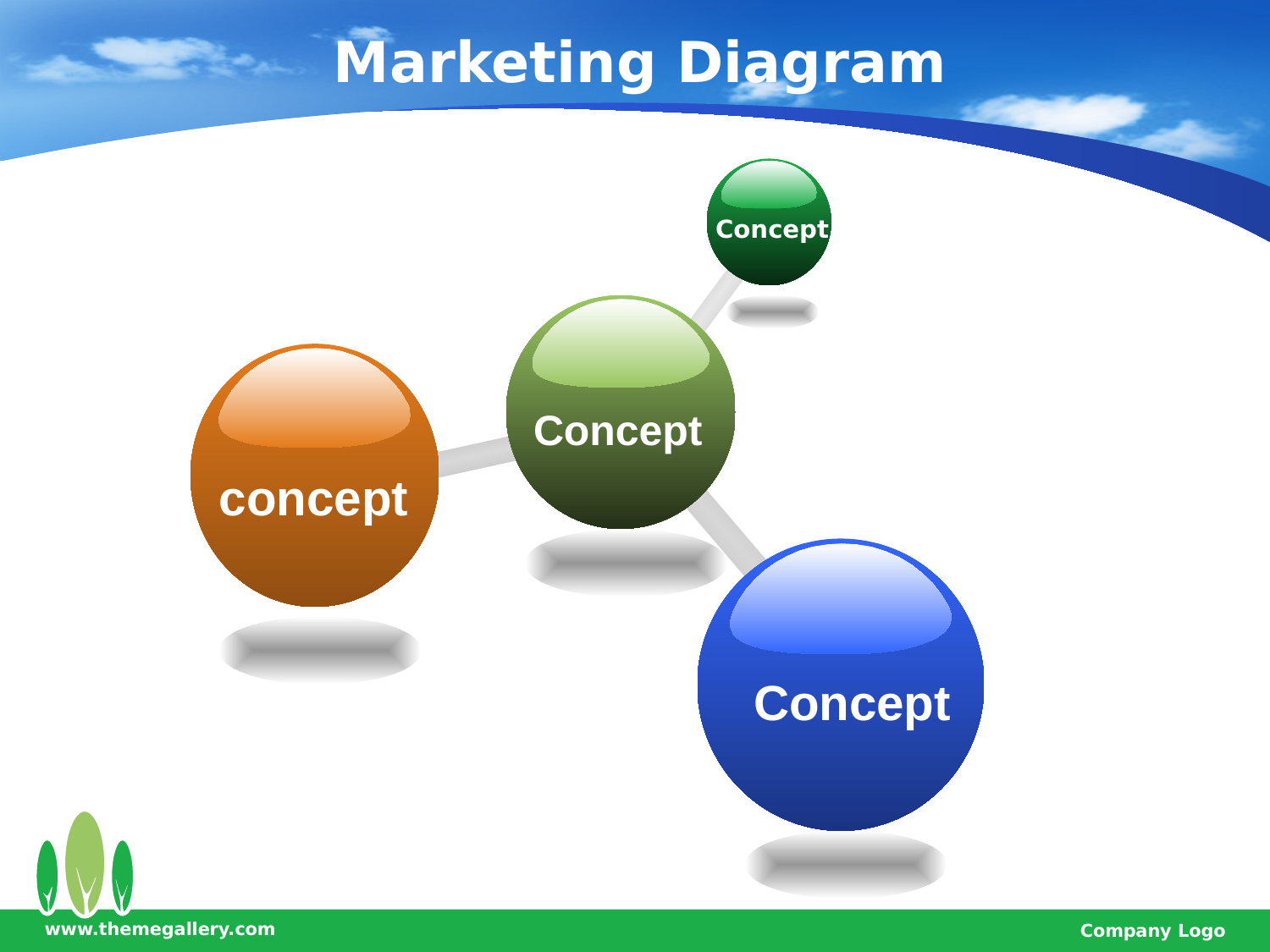

# Marketing Diagram

Concept

Concept

concept

Concept

www.themegallery.com
Company Logo